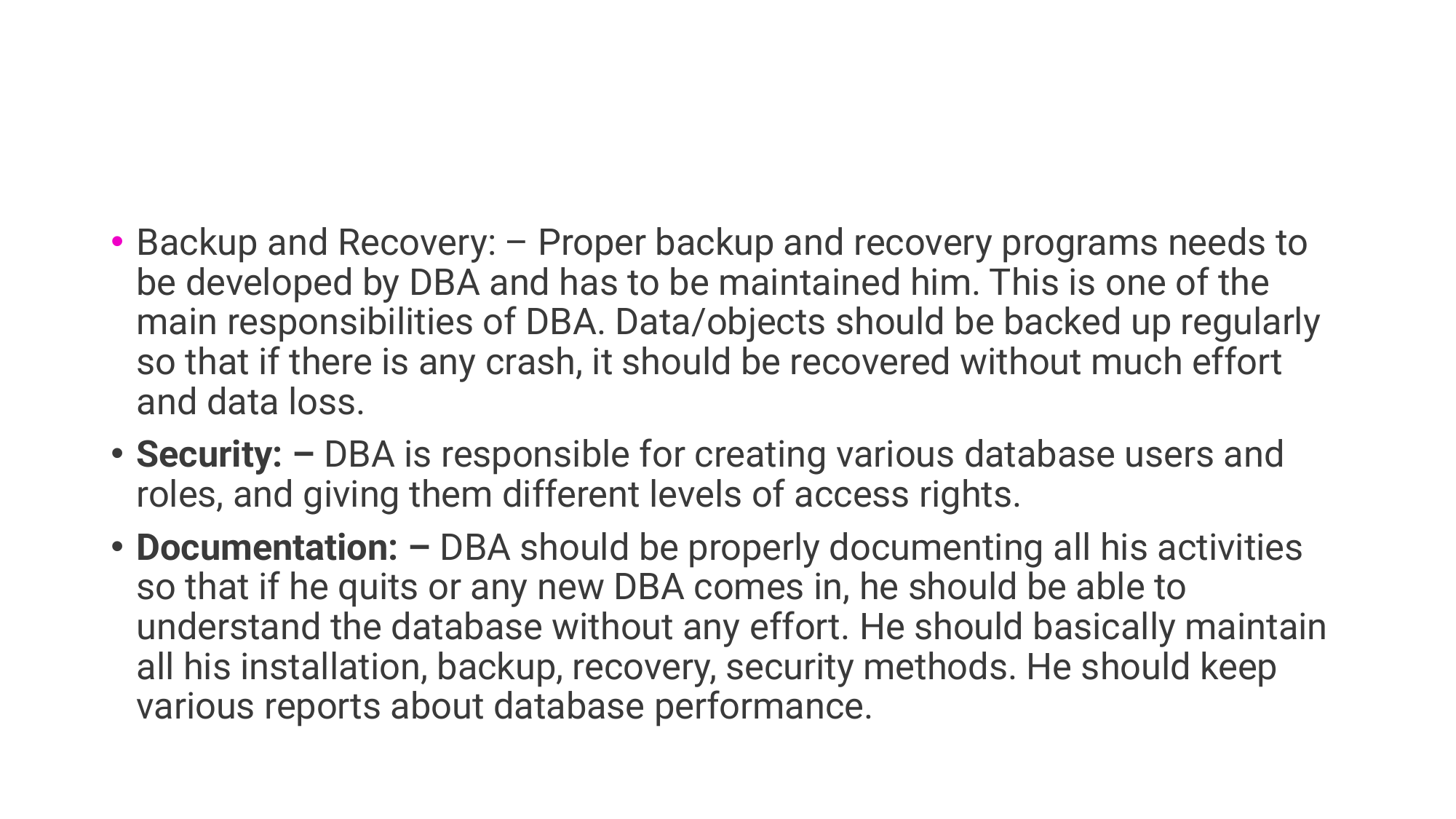

#
Backup and Recovery: – Proper backup and recovery programs needs to be developed by DBA and has to be maintained him. This is one of the main responsibilities of DBA. Data/objects should be backed up regularly so that if there is any crash, it should be recovered without much effort and data loss.
Security: – DBA is responsible for creating various database users and roles, and giving them different levels of access rights.
Documentation: – DBA should be properly documenting all his activities so that if he quits or any new DBA comes in, he should be able to understand the database without any effort. He should basically maintain all his installation, backup, recovery, security methods. He should keep various reports about database performance.